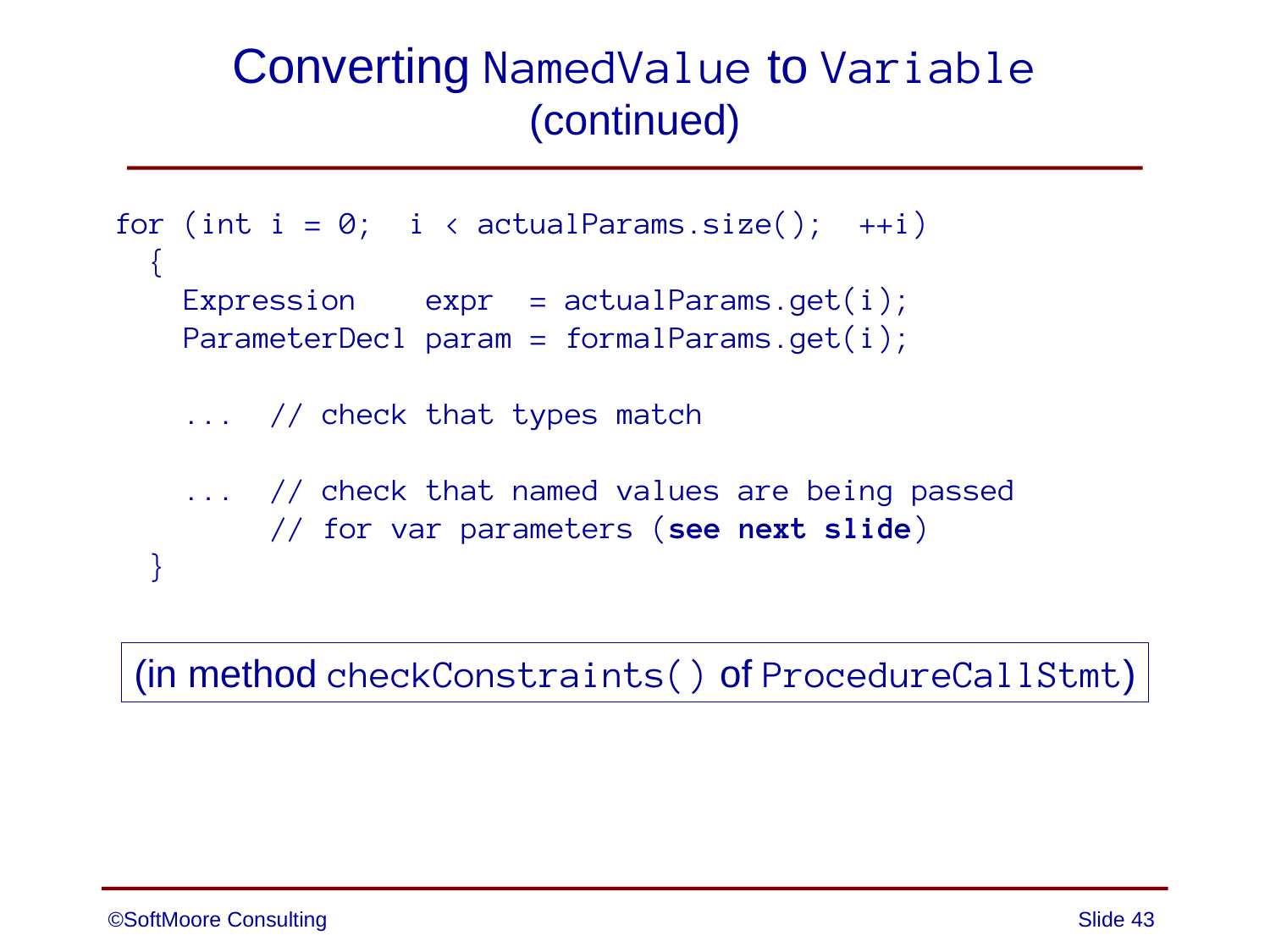

# Converting NamedValue to Variable (continued)
for (int i = 0;  i < actualParams.size();  ++i)
  {
    Expression    expr  = actualParams.get(i);
    ParameterDecl param = formalParams.get(i);

    ...  // check that types match

    ...  // check that named values are being passed
         // for var parameters (see next slide)
  }
(in method checkConstraints() of ProcedureCallStmt)
©SoftMoore Consulting
Slide 43